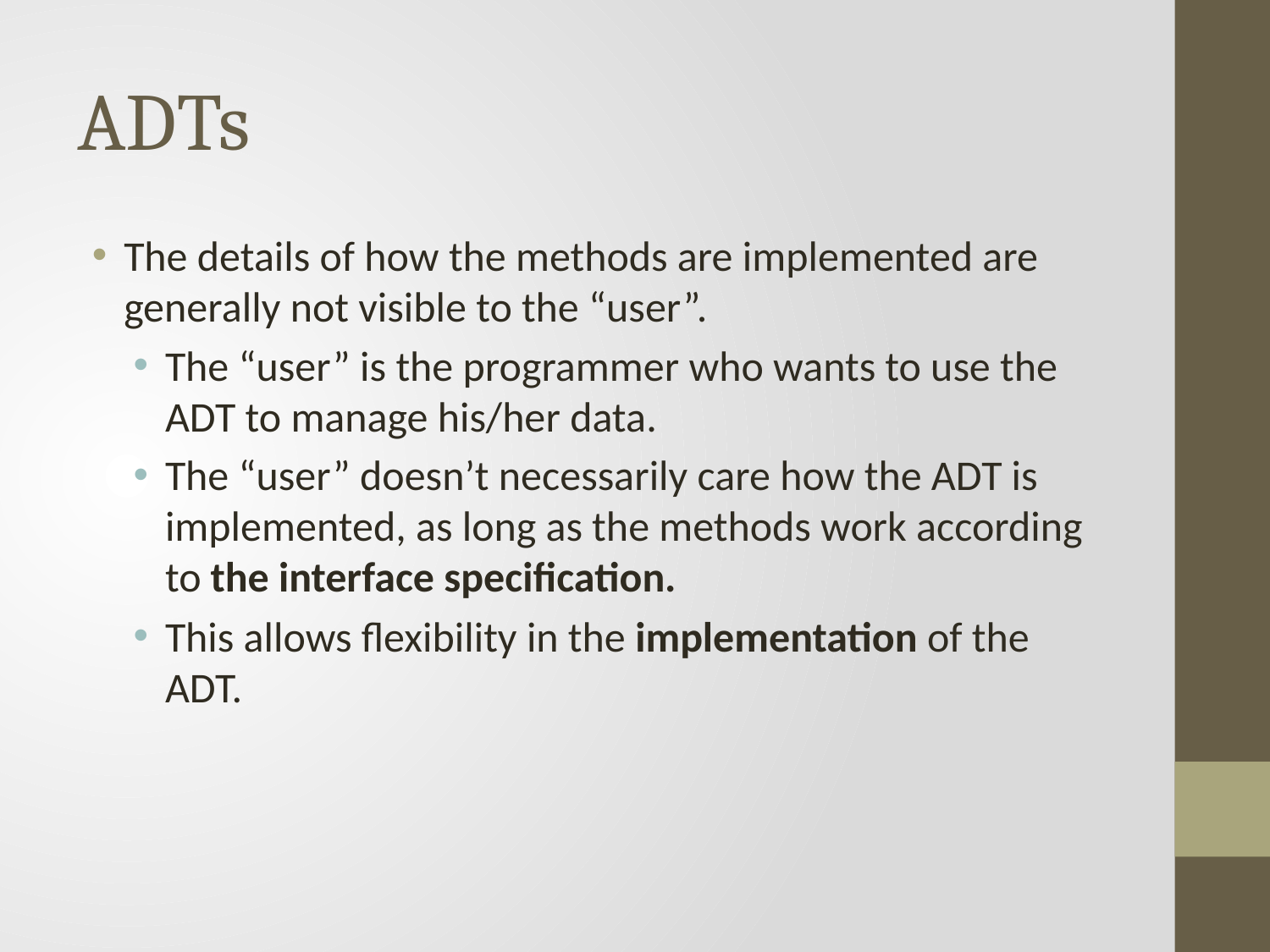

# ADTs
The details of how the methods are implemented are generally not visible to the “user”.
The “user” is the programmer who wants to use the ADT to manage his/her data.
The “user” doesn’t necessarily care how the ADT is implemented, as long as the methods work according to the interface specification.
This allows flexibility in the implementation of the ADT.